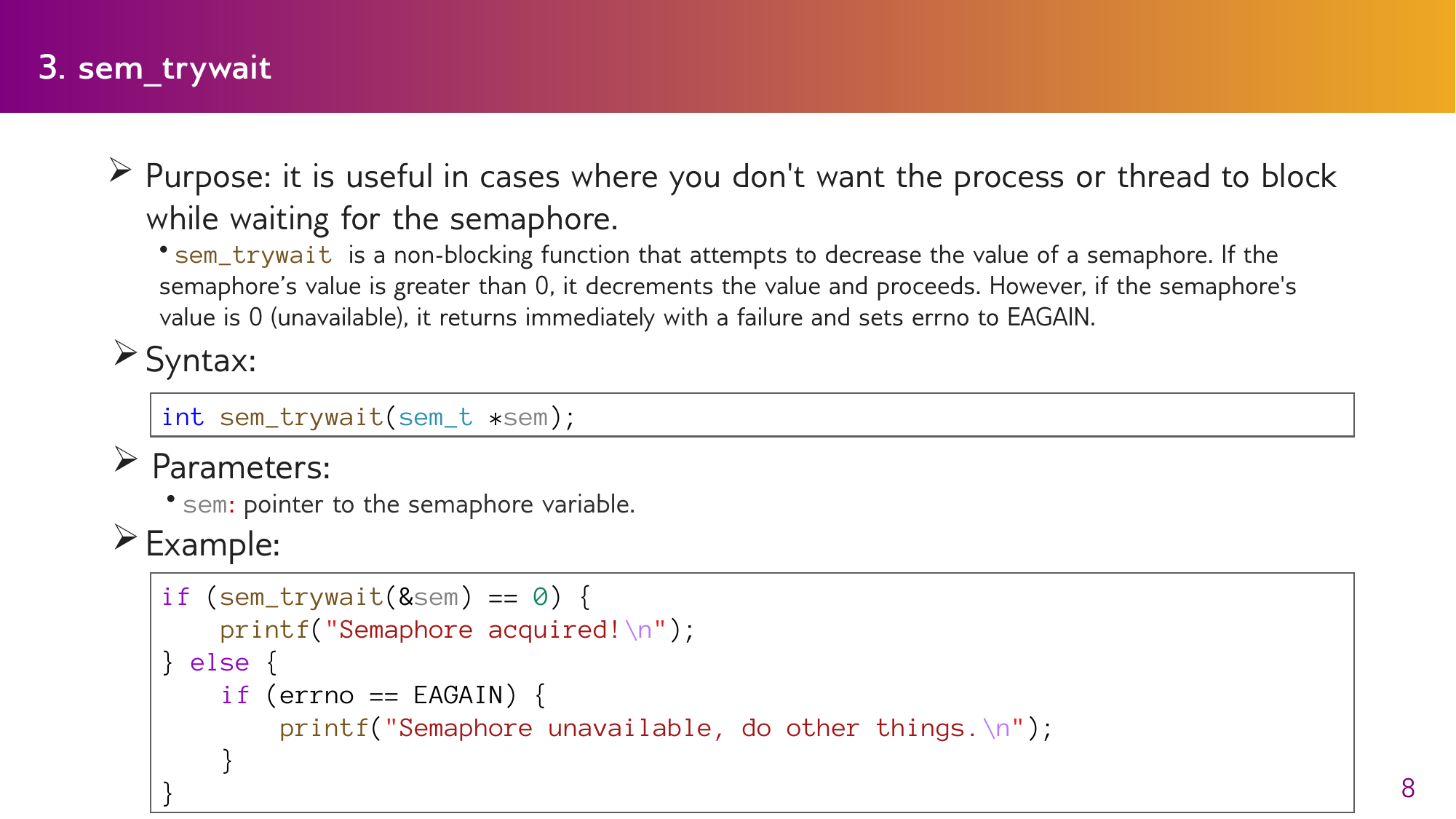

# 3. sem_trywait
Purpose: it is useful in cases where you don't want the process or thread to block while waiting for the semaphore.
 sem_trywait is a non-blocking function that attempts to decrease the value of a semaphore. If the semaphore’s value is greater than 0, it decrements the value and proceeds. However, if the semaphore's value is 0 (unavailable), it returns immediately with a failure and sets errno to EAGAIN.
Syntax:
int sem_trywait(sem_t *sem);
Parameters:
 sem: pointer to the semaphore variable.
Example:
if (sem_trywait(&sem) == 0) {
    printf("Semaphore acquired!\n");
} else {
    if (errno == EAGAIN) {
        printf("Semaphore unavailable, do other things.\n");
    }
}
8